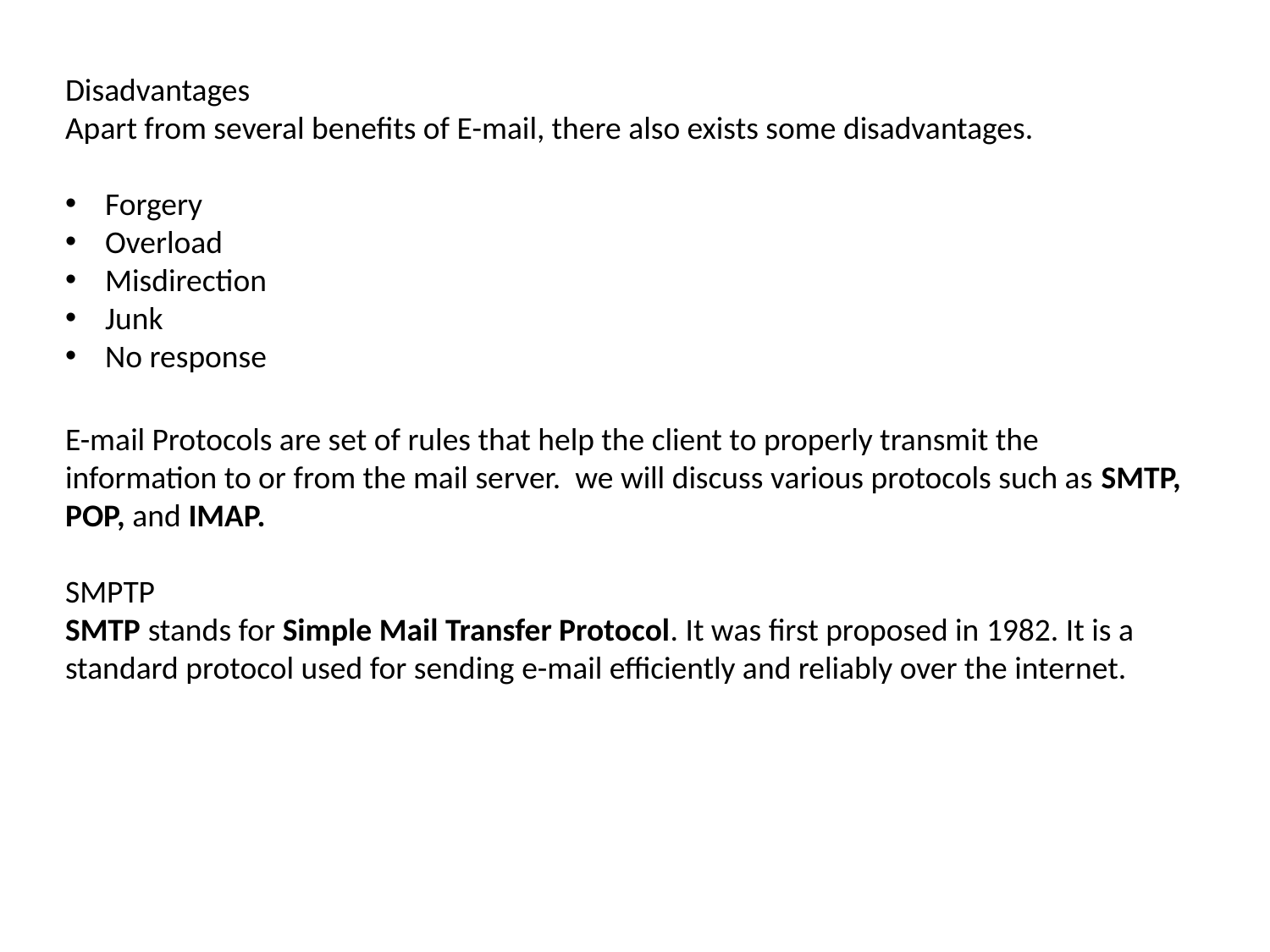

Disadvantages
Apart from several benefits of E-mail, there also exists some disadvantages.

Forgery
Overload
Misdirection
Junk
No response
E-mail Protocols are set of rules that help the client to properly transmit the information to or from the mail server.  we will discuss various protocols such as SMTP, POP, and IMAP.

SMPTP
SMTP stands for Simple Mail Transfer Protocol. It was first proposed in 1982. It is a standard protocol used for sending e-mail efficiently and reliably over the internet.